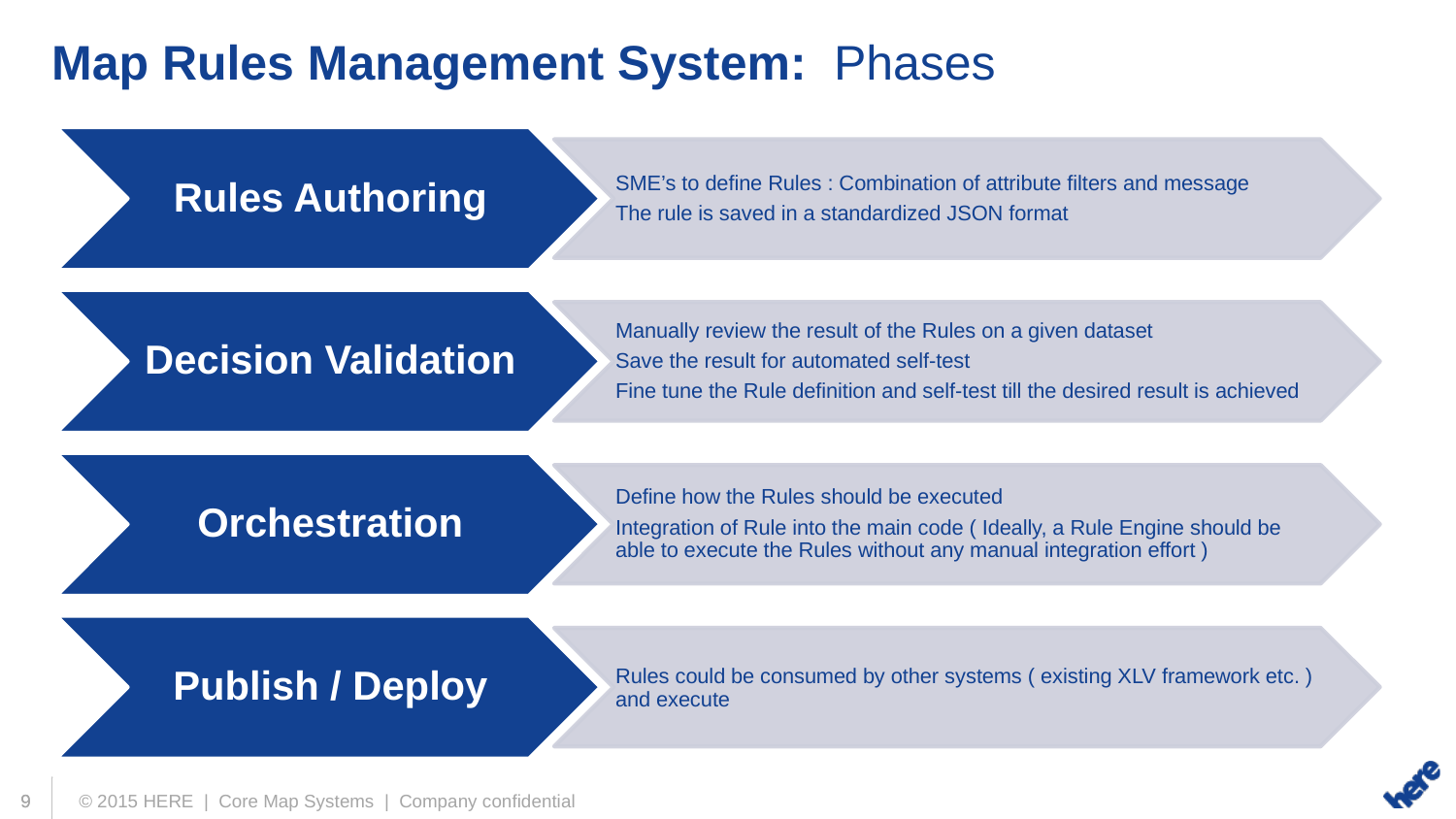

# Map Rules Management System:  Phases
Rules Authoring
SME’s to define Rules : Combination of attribute filters and message
The rule is saved in a standardized JSON format
Decision Validation
Manually review the result of the Rules on a given dataset
Save the result for automated self-test
Fine tune the Rule definition and self-test till the desired result is achieved
Orchestration
Define how the Rules should be executed
Integration of Rule into the main code ( Ideally, a Rule Engine should be able to execute the Rules without any manual integration effort )
Publish / Deploy

Rules could be consumed by other systems ( existing XLV framework etc. ) and execute

Increase efficiency of map-making through better process and technology
© 2015 HERE  |  Core Map Systems  |  Company confidential